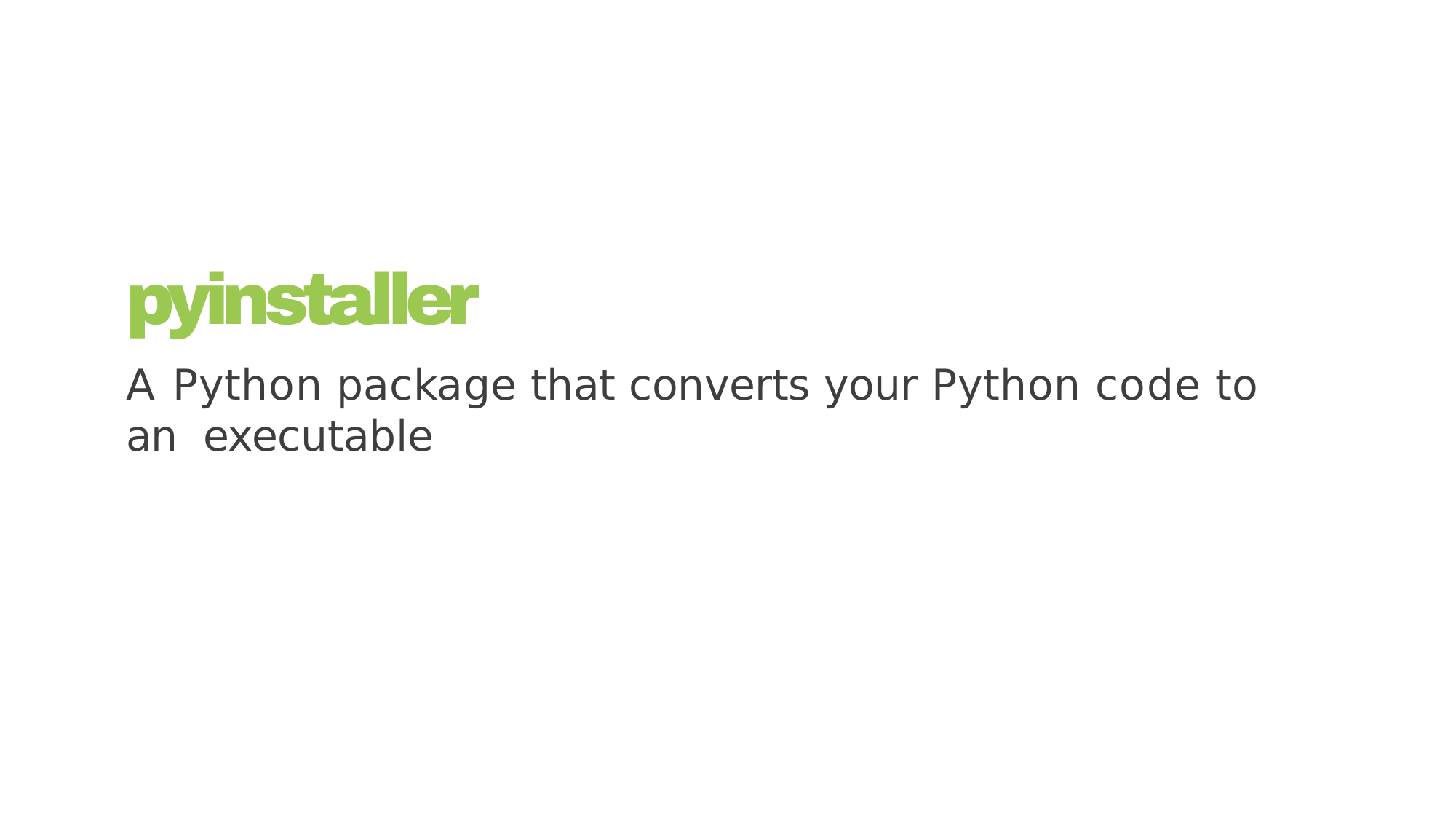

pyinstaller
A Python package that converts your Python code to an  executable